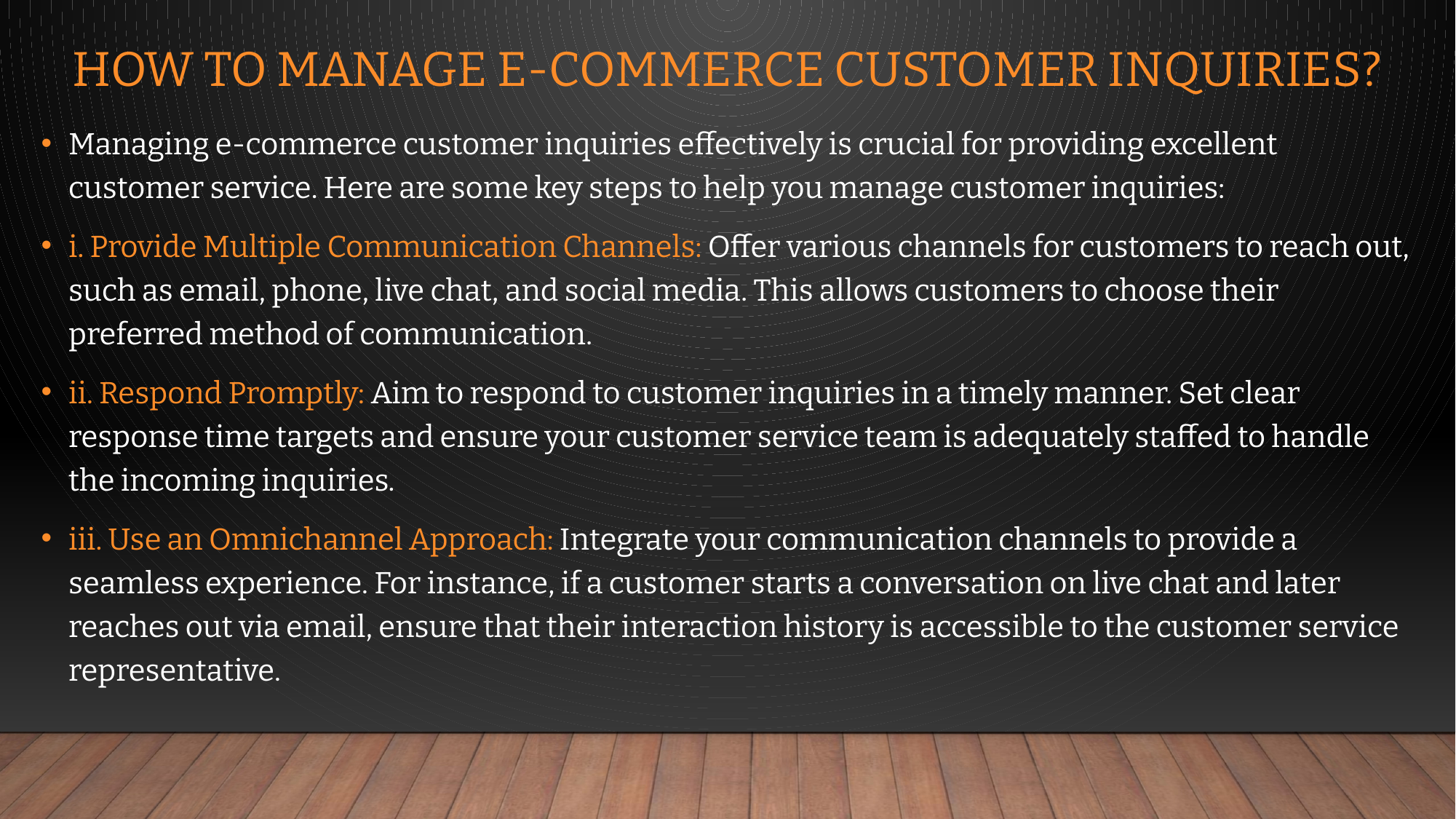

# How to manage e-commerce customer inquiries?
Managing e-commerce customer inquiries effectively is crucial for providing excellent customer service. Here are some key steps to help you manage customer inquiries:
i. Provide Multiple Communication Channels: Offer various channels for customers to reach out, such as email, phone, live chat, and social media. This allows customers to choose their preferred method of communication.
ii. Respond Promptly: Aim to respond to customer inquiries in a timely manner. Set clear response time targets and ensure your customer service team is adequately staffed to handle the incoming inquiries.
iii. Use an Omnichannel Approach: Integrate your communication channels to provide a seamless experience. For instance, if a customer starts a conversation on live chat and later reaches out via email, ensure that their interaction history is accessible to the customer service representative.